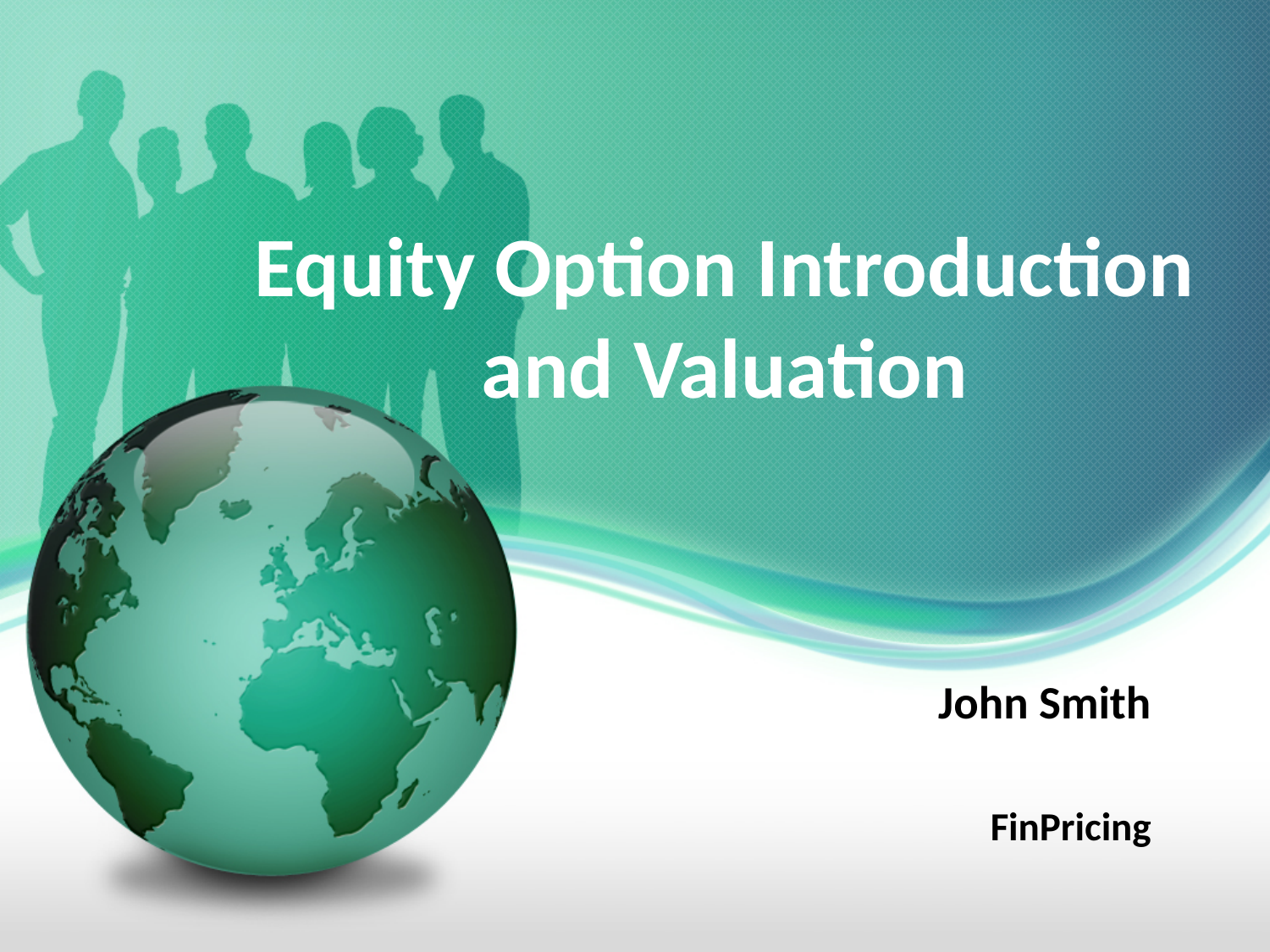

# Equity Option Introduction and Valuation
John Smith

FinPricing